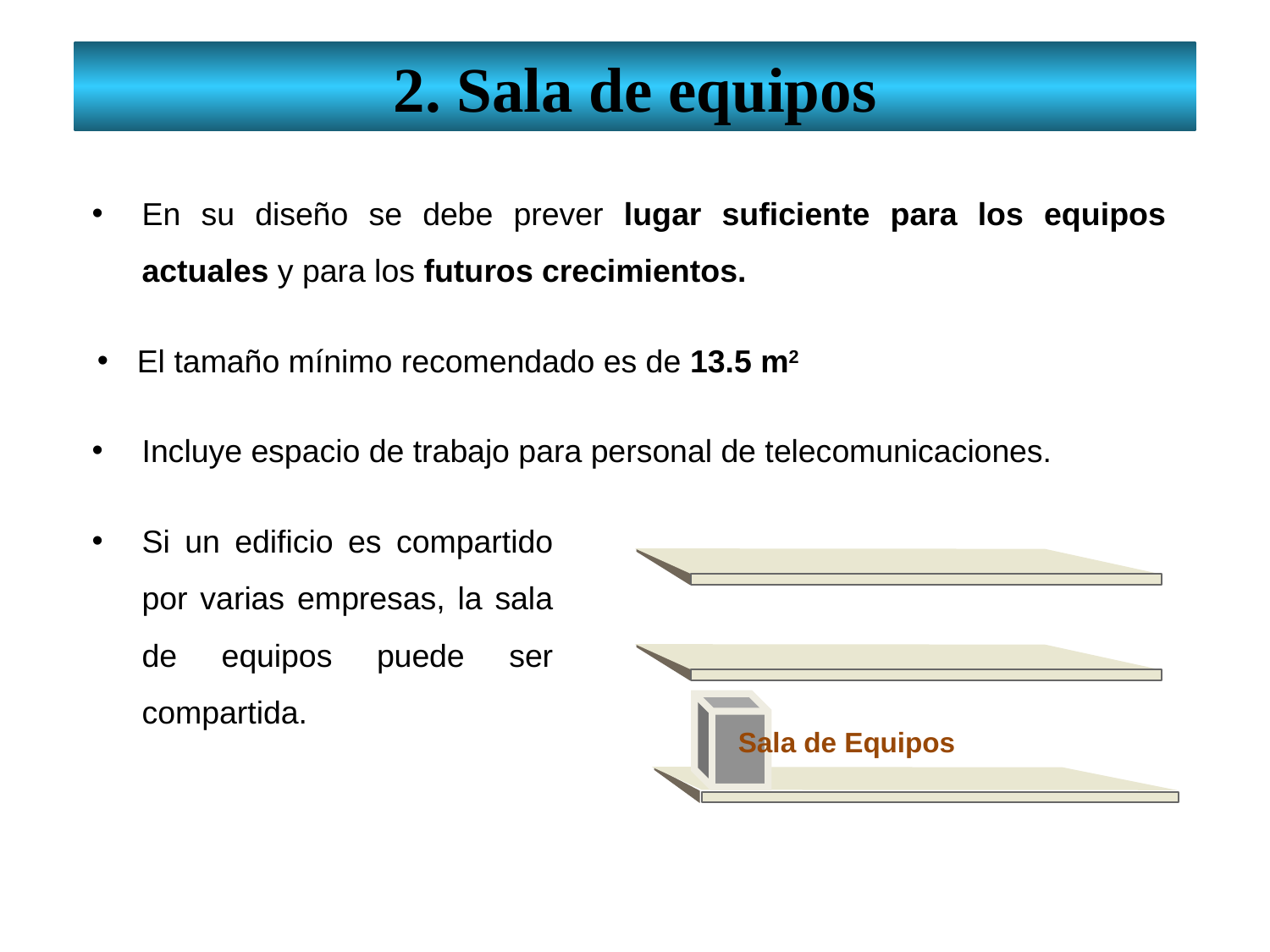

2. Sala de equipos
En su diseño se debe prever lugar suficiente para los equipos actuales y para los futuros crecimientos.
El tamaño mínimo recomendado es de 13.5 m2
Incluye espacio de trabajo para personal de telecomunicaciones.
Si un edificio es compartido por varias empresas, la sala de equipos puede ser compartida.

Sala de Equipos